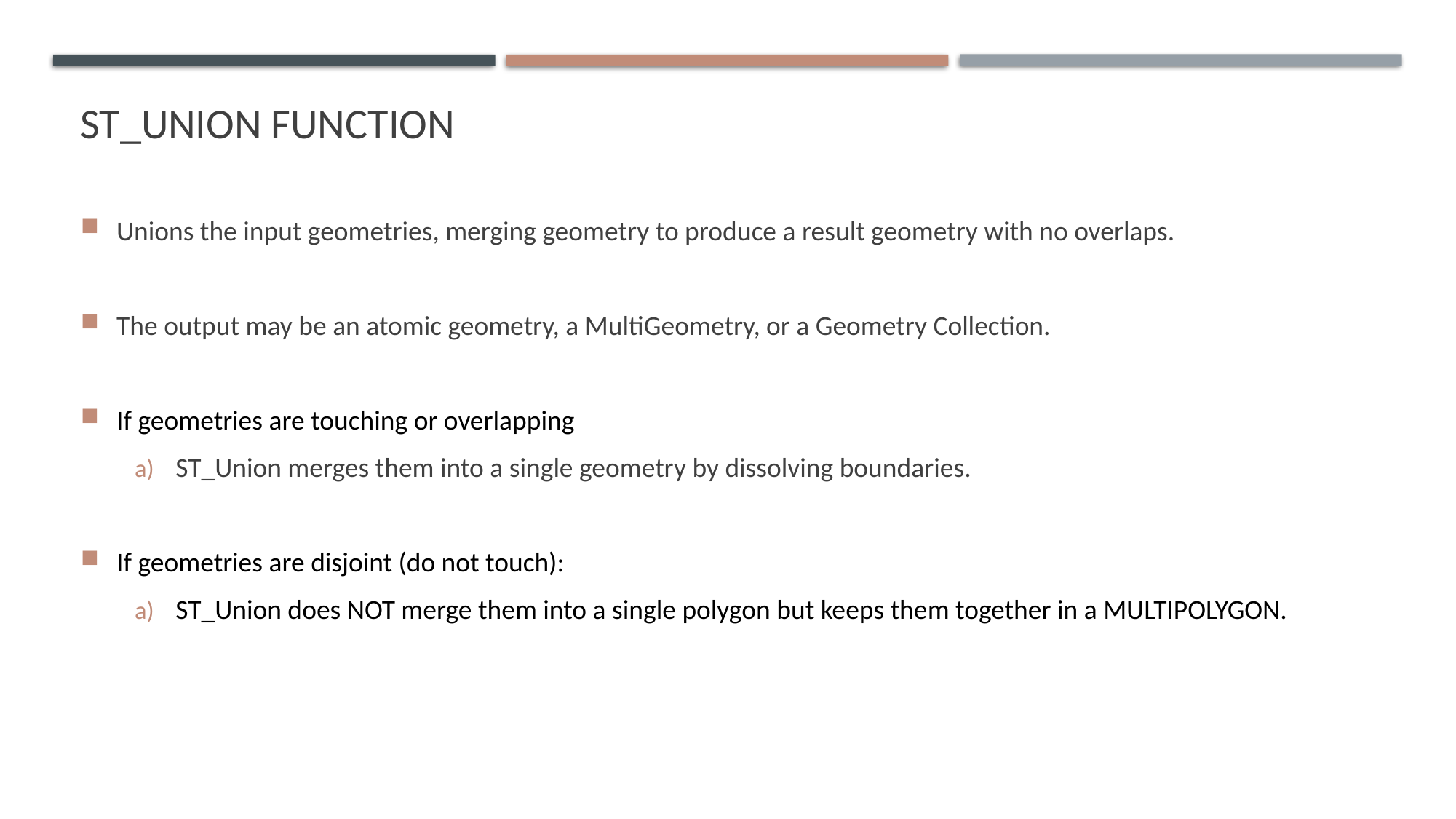

# ST_Union function
Unions the input geometries, merging geometry to produce a result geometry with no overlaps.

The output may be an atomic geometry, a MultiGeometry, or a Geometry Collection.

If geometries are touching or overlapping
ST_Union merges them into a single geometry by dissolving boundaries.

If geometries are disjoint (do not touch):
ST_Union does NOT merge them into a single polygon but keeps them together in a MULTIPOLYGON.